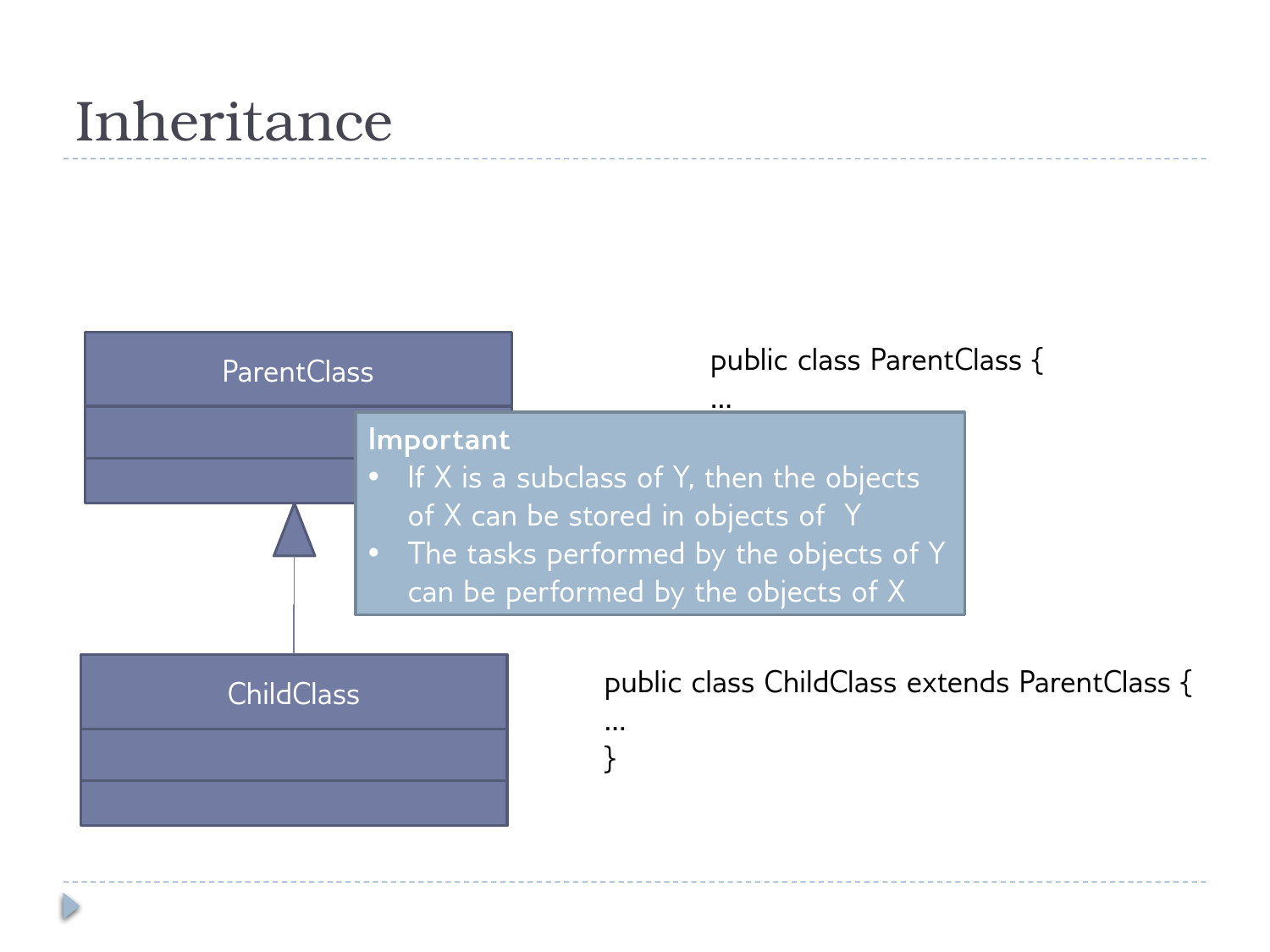

# Inheritance
ParentClass

ChildClass

public class ParentClass {
…
}
public class ChildClass extends ParentClass {
…
}
Important
If X is a subclass of Y, then the objects of X can be stored in objects of  Y
The tasks performed by the objects of Y can be performed by the objects of X